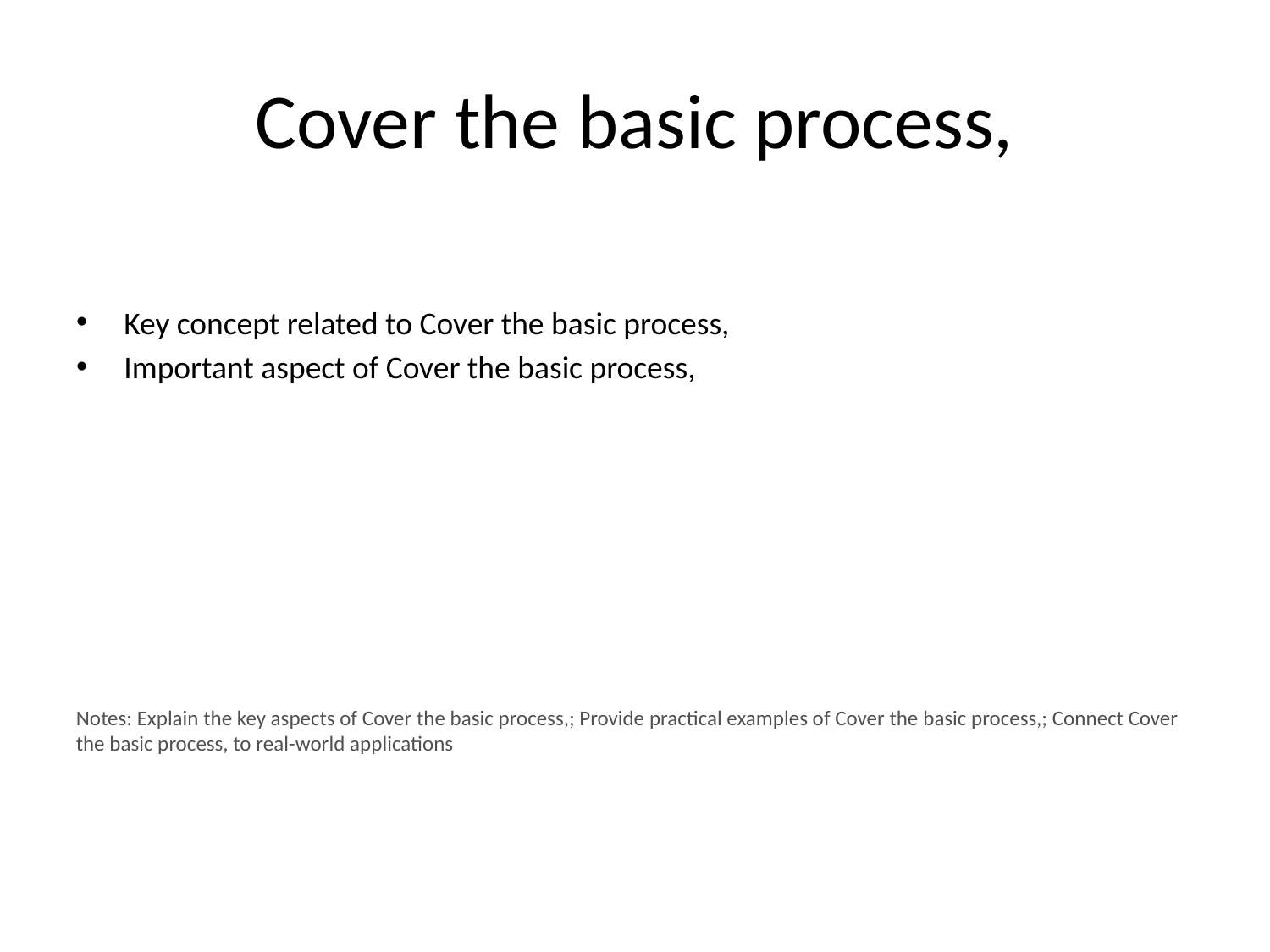

# Cover the basic process,

Key concept related to Cover the basic process,
Important aspect of Cover the basic process,
Notes: Explain the key aspects of Cover the basic process,; Provide practical examples of Cover the basic process,; Connect Cover the basic process, to real-world applications